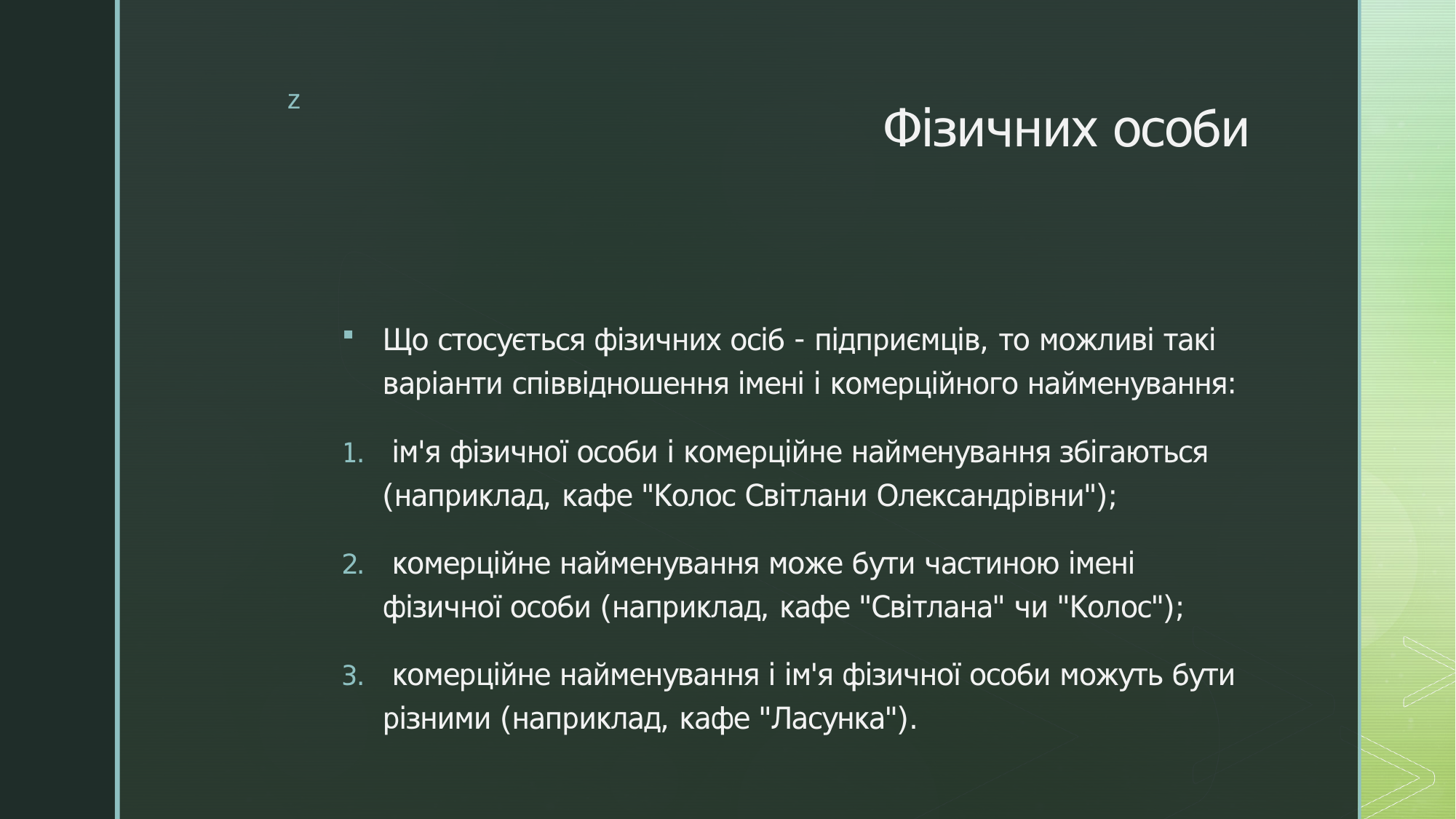

# Фізичних особи
Що стосується фізичних осіб - підприємців, то можливі такі варіанти співвідношення імені і комерційного найменування:
 ім'я фізичної особи і комерційне найменування збігаються (наприклад, кафе "Колос Світлани Олександрівни");
 комерційне найменування може бути частиною імені фізичної особи (наприклад, кафе "Світлана" чи "Колос");
 комерційне найменування і ім'я фізичної особи можуть бути різними (наприклад, кафе "Ласунка").